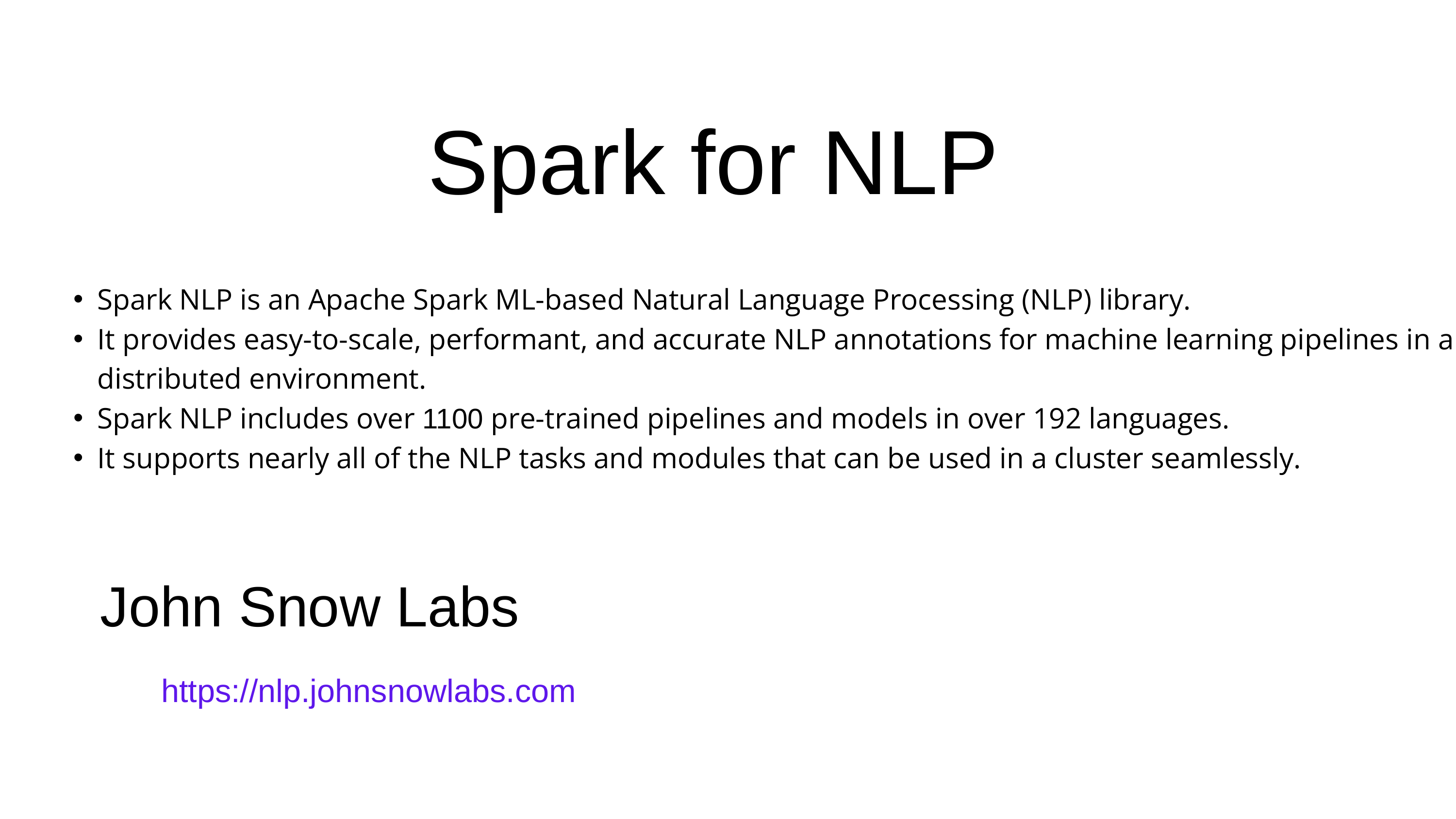

Spark for NLP
Spark NLP is an Apache Spark ML-based Natural Language Processing (NLP) library.
It provides easy-to-scale, performant, and accurate NLP annotations for machine learning pipelines in a distributed environment.
Spark NLP includes over 1100 pre-trained pipelines and models in over 192 languages.
It supports nearly all of the NLP tasks and modules that can be used in a cluster seamlessly.
John Snow Labs
https://nlp.johnsnowlabs.com